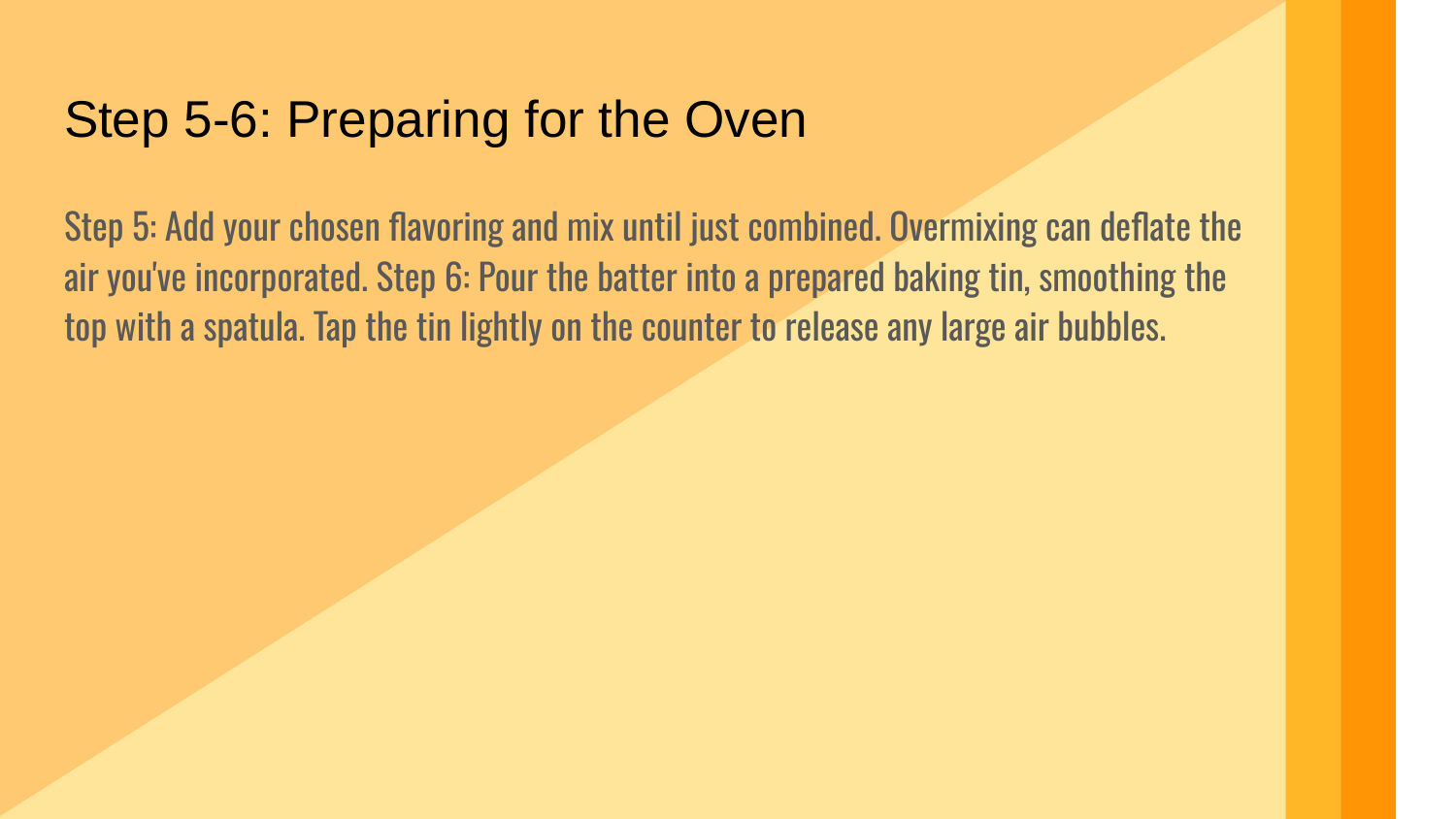

Step 5-6: Preparing for the Oven
Step 5: Add your chosen flavoring and mix until just combined. Overmixing can deflate the air you've incorporated. Step 6: Pour the batter into a prepared baking tin, smoothing the top with a spatula. Tap the tin lightly on the counter to release any large air bubbles.